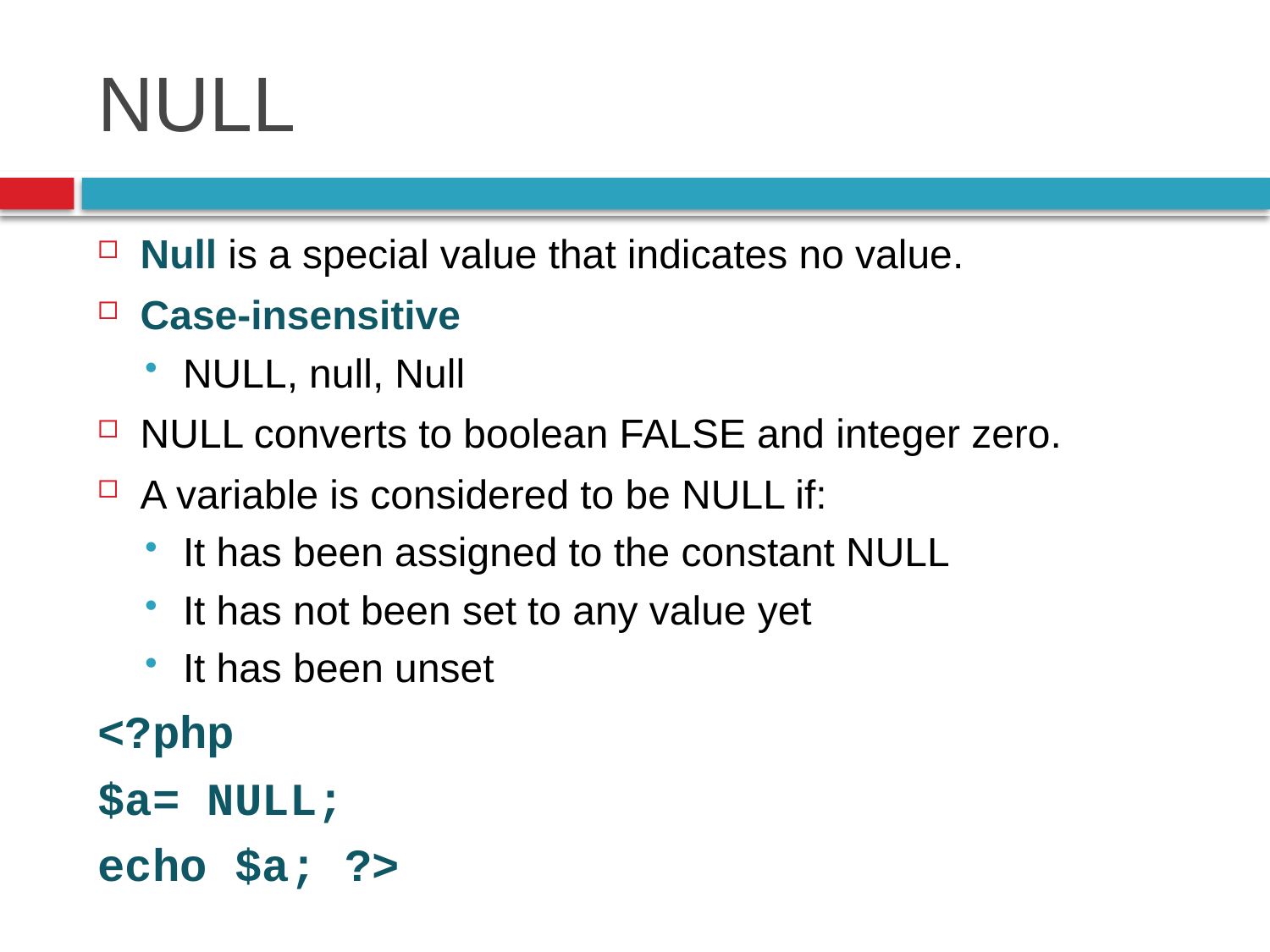

# NULL
Null is a special value that indicates no value.
Case-insensitive
NULL, null, Null
NULL converts to boolean FALSE and integer zero.
A variable is considered to be NULL if:
It has been assigned to the constant NULL
It has not been set to any value yet
It has been unset
<?php
$a= NULL;
echo $a; ?>